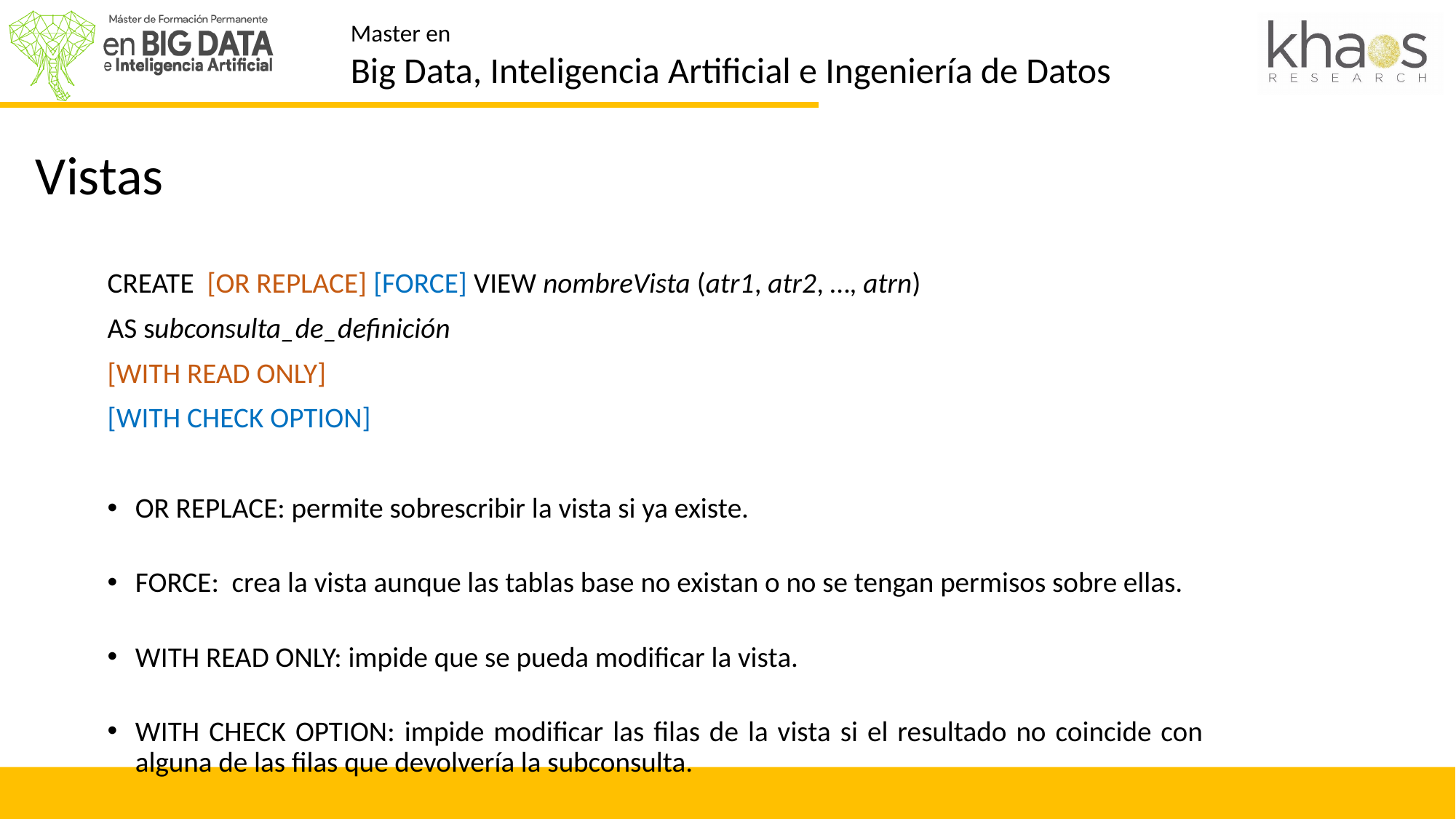

# Vistas. Opciones
Vistas

CREATE  [OR REPLACE] [FORCE] VIEW nombreVista (atr1, atr2, …, atrn)
AS subconsulta_de_definición
[WITH READ ONLY]
[WITH CHECK OPTION]

OR REPLACE: permite sobrescribir la vista si ya existe.

FORCE:  crea la vista aunque las tablas base no existan o no se tengan permisos sobre ellas.

WITH READ ONLY: impide que se pueda modificar la vista.

WITH CHECK OPTION: impide modificar las filas de la vista si el resultado no coincide con alguna de las filas que devolvería la subconsulta.